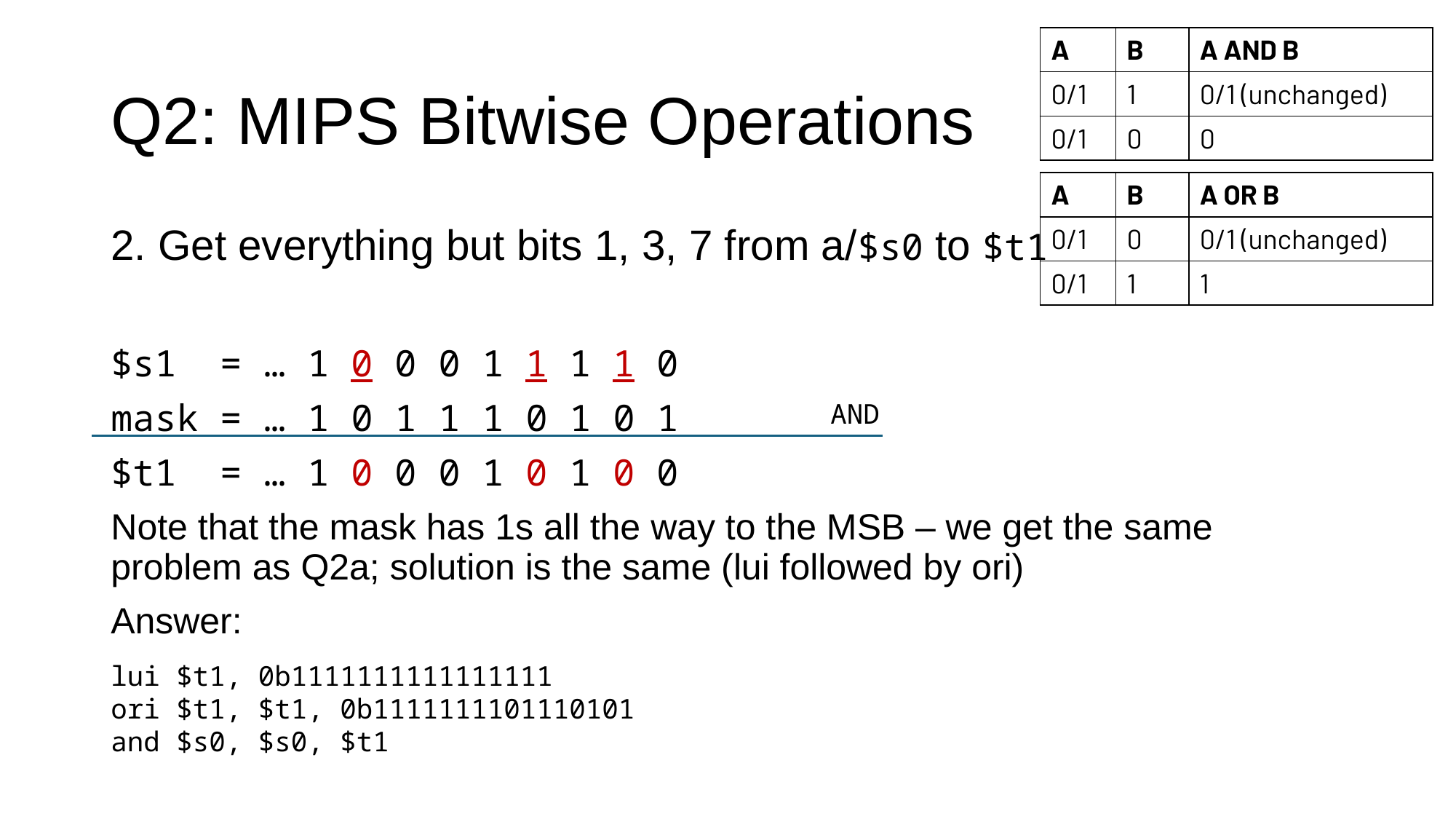

| A | B | A AND B |
| --- | --- | --- |
| 0/1 | 1 | 0/1 (unchanged) |
| 0/1 | 0 | 0 |
# Q2: MIPS Bitwise Operations
| A | B | A OR B |
| --- | --- | --- |
| 0/1 | 0 | 0/1 (unchanged) |
| 0/1 | 1 | 1 |
2. Get everything but bits 1, 3, 7 from a/$s0 to $t1

$s1 	= … 1 0 0 0 1 1 1 1 0
mask	= … 1 0 1 1 1 0 1 0 1
$t1 	= … 1 0 0 0 1 0 1 0 0
Note that the mask has 1s all the way to the MSB – we get the same problem as Q2a; solution is the same (lui followed by ori)
Answer:

AND
lui $t1, 0b1111111111111111
ori $t1, $t1, 0b1111111101110101
and $s0, $s0, $t1